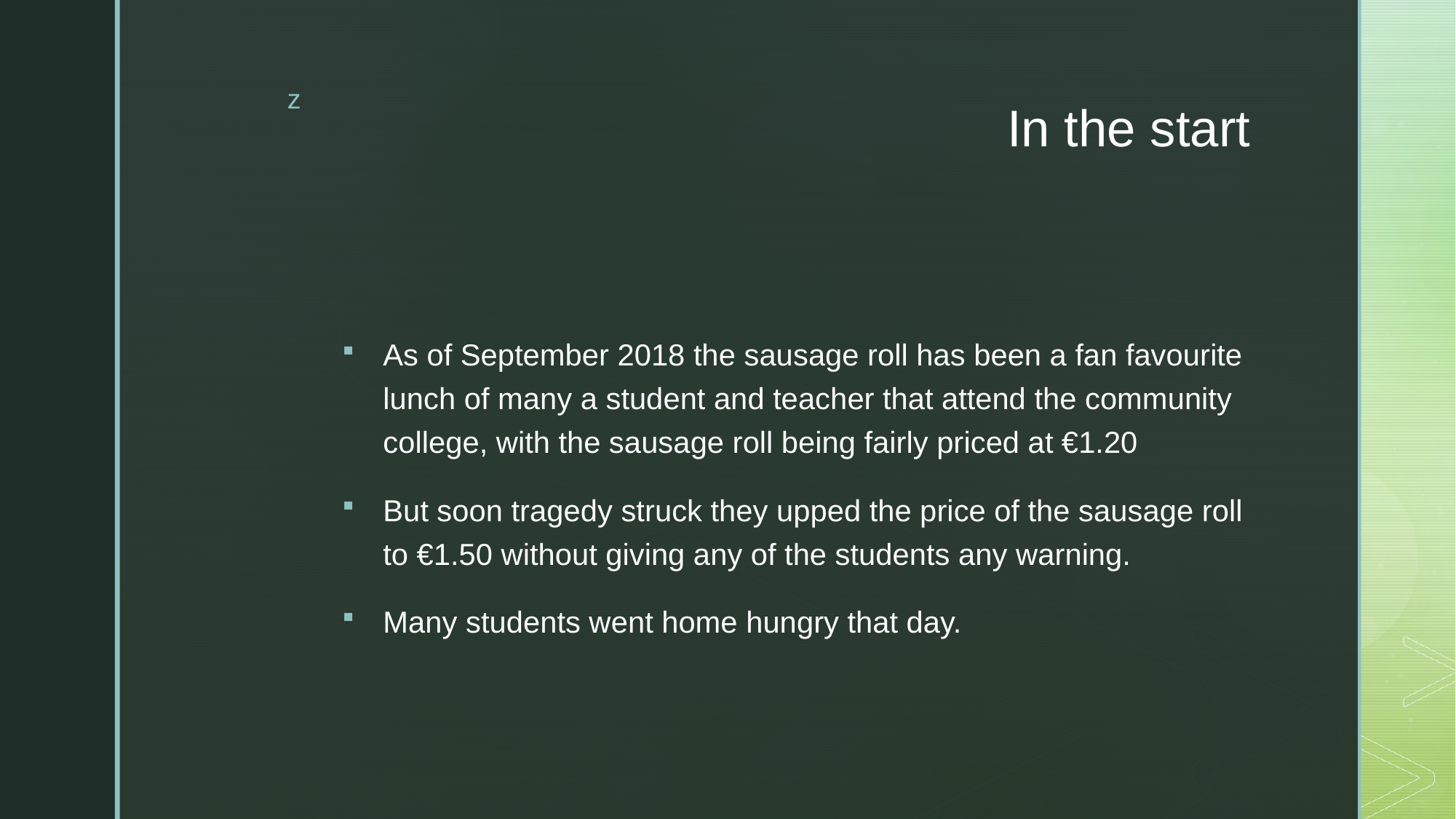

# In the start
As of September 2018 the sausage roll has been a fan favourite lunch of many a student and teacher that attend the community college, with the sausage roll being fairly priced at €1.20
But soon tragedy struck they upped the price of the sausage roll to €1.50 without giving any of the students any warning.
Many students went home hungry that day.